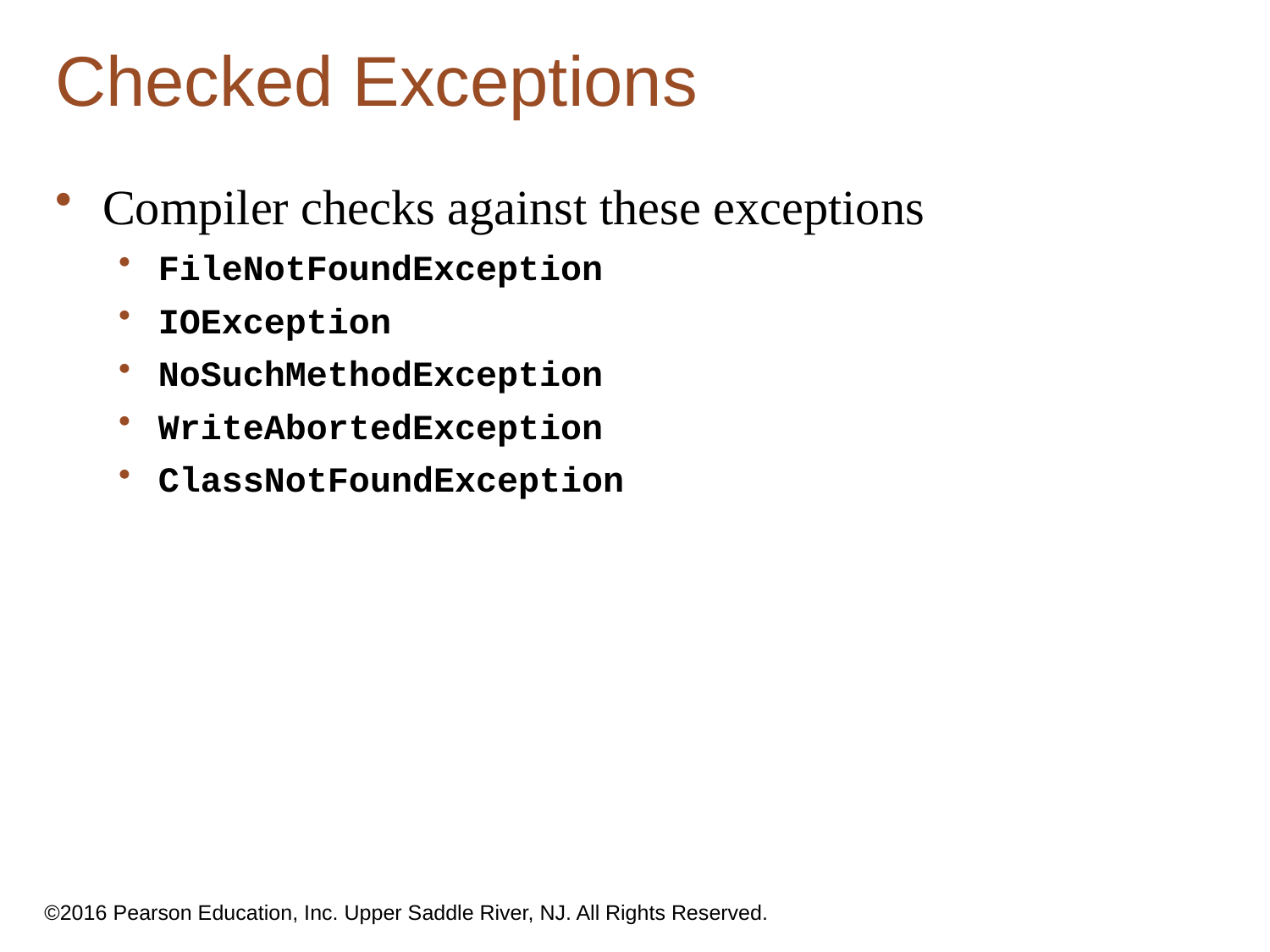

# Checked Exceptions
Compiler checks against these exceptions
FileNotFoundException
IOException
NoSuchMethodException
WriteAbortedException
ClassNotFoundException